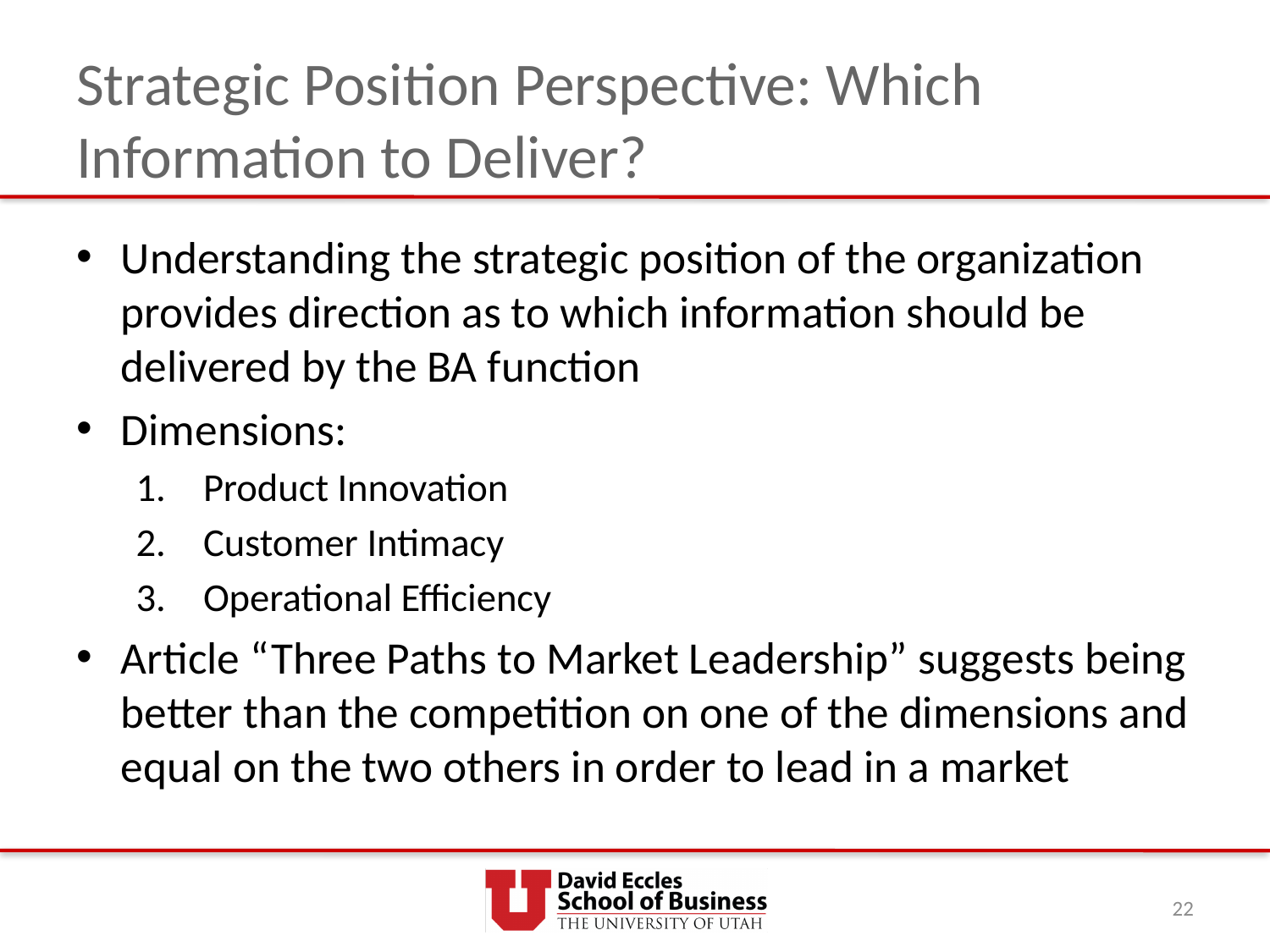

# Strategic Position Perspective: Which Information to Deliver?
Understanding the strategic position of the organization provides direction as to which information should be delivered by the BA function
Dimensions:
Product Innovation
Customer Intimacy
Operational Efficiency
Article “Three Paths to Market Leadership” suggests being better than the competition on one of the dimensions and equal on the two others in order to lead in a market
22